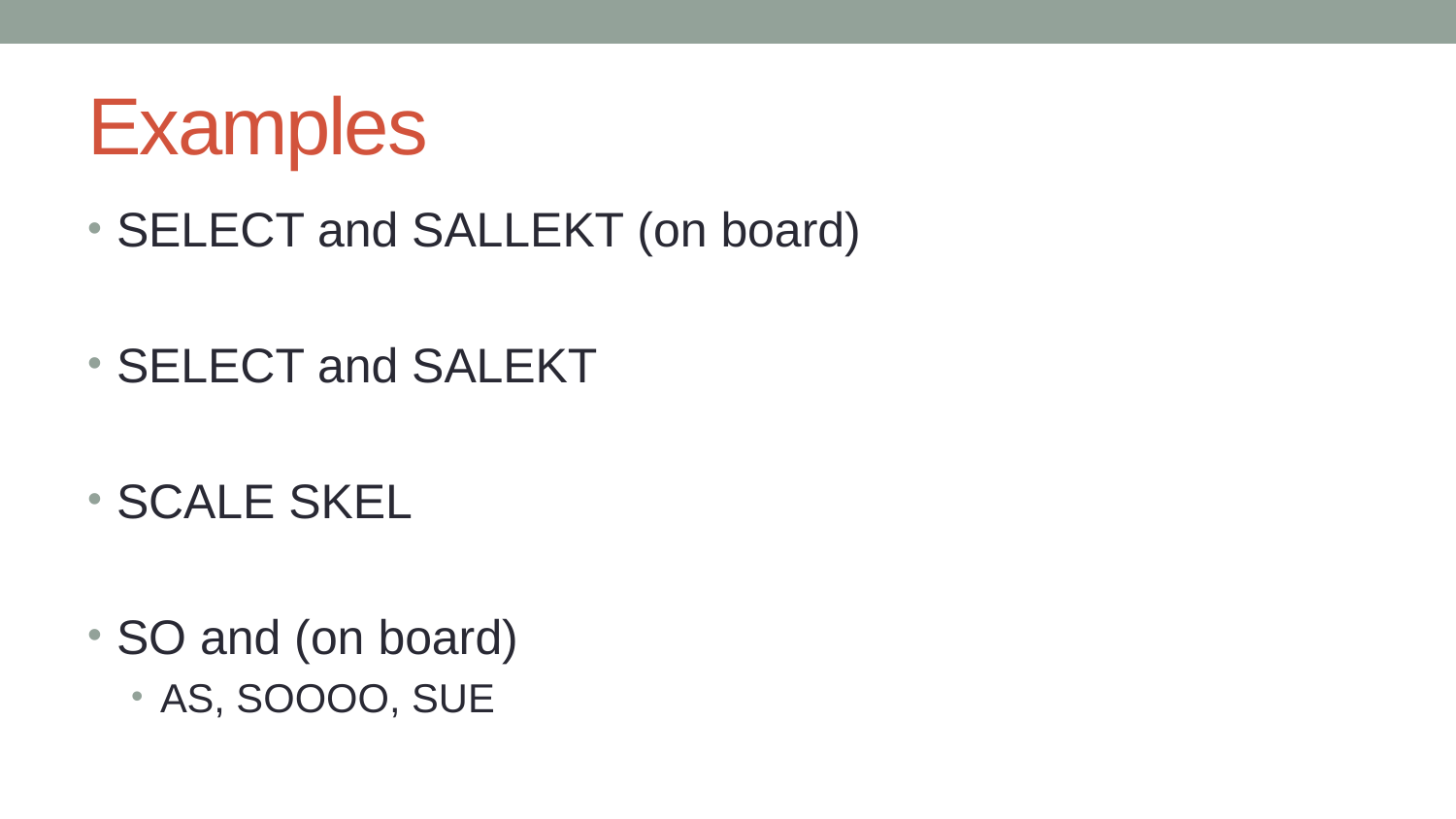

# Examples
SELECT and SALLEKT (on board)

SELECT and SALEKT

SCALE SKEL

SO and (on board)
AS, SOOOO, SUE